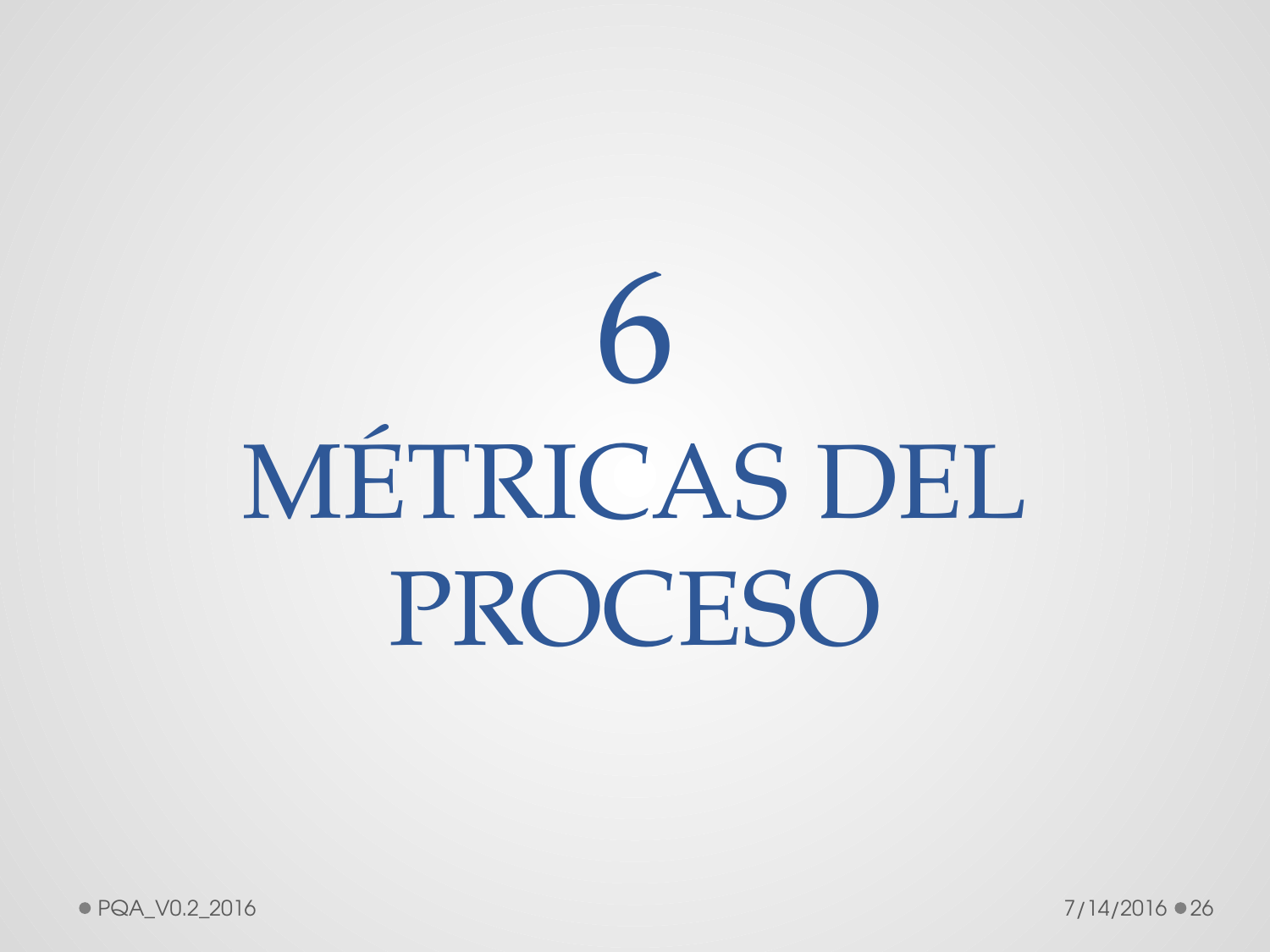

6
MÉTRICAS DEL PROCESO
PQA_V0.2_2016
7/14/2016
26